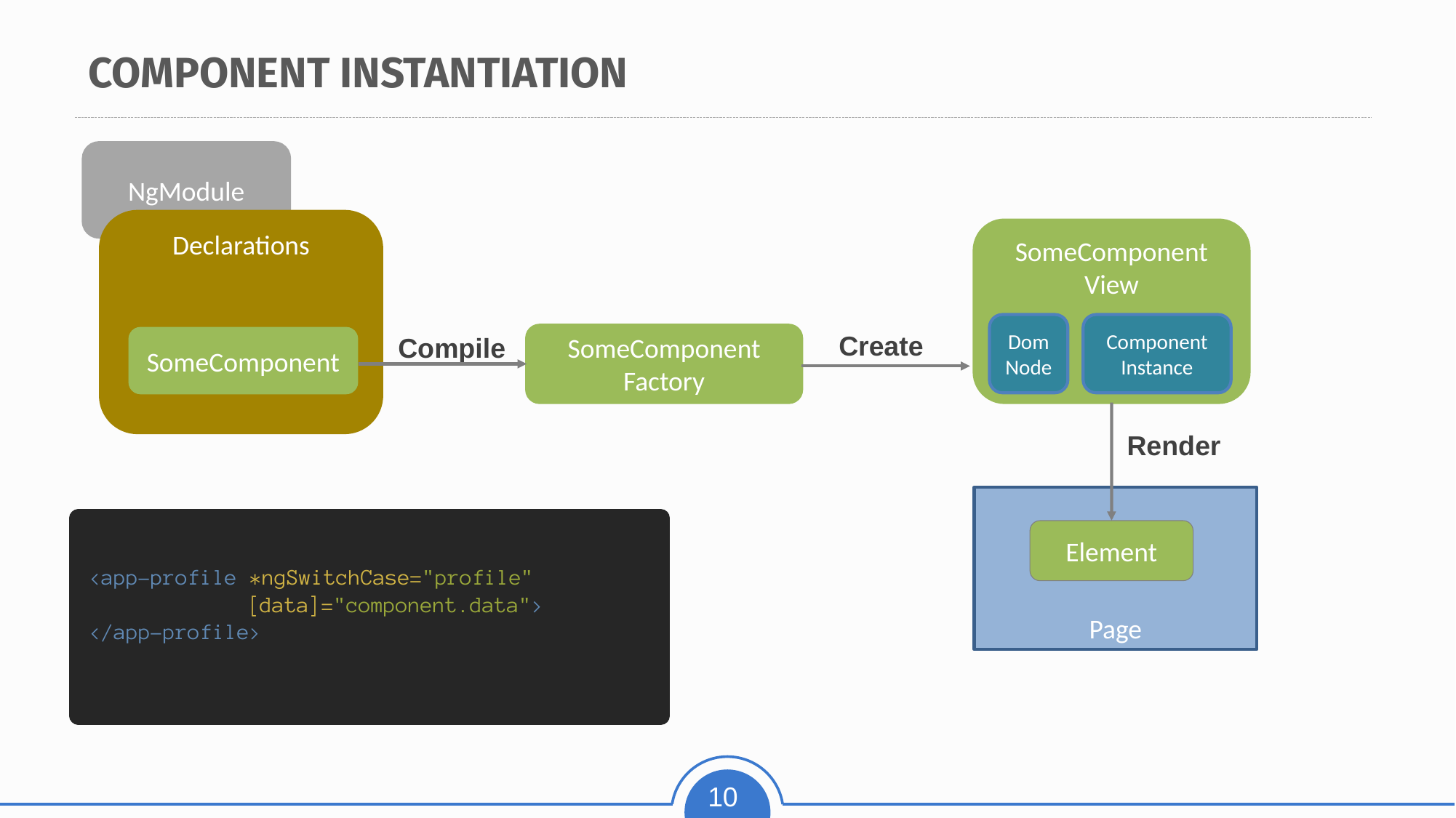

COMPONENT INSTANTIATION
NgModule
Declarations
SomeComponent
View

Component
Instance
Dom Node
Create
Compile
SomeComponent
Factory
SomeComponent
Render
Page
<app-profile *ngSwitchCase="profile" 	    	    [data]="component.data">
</app-profile>

Element